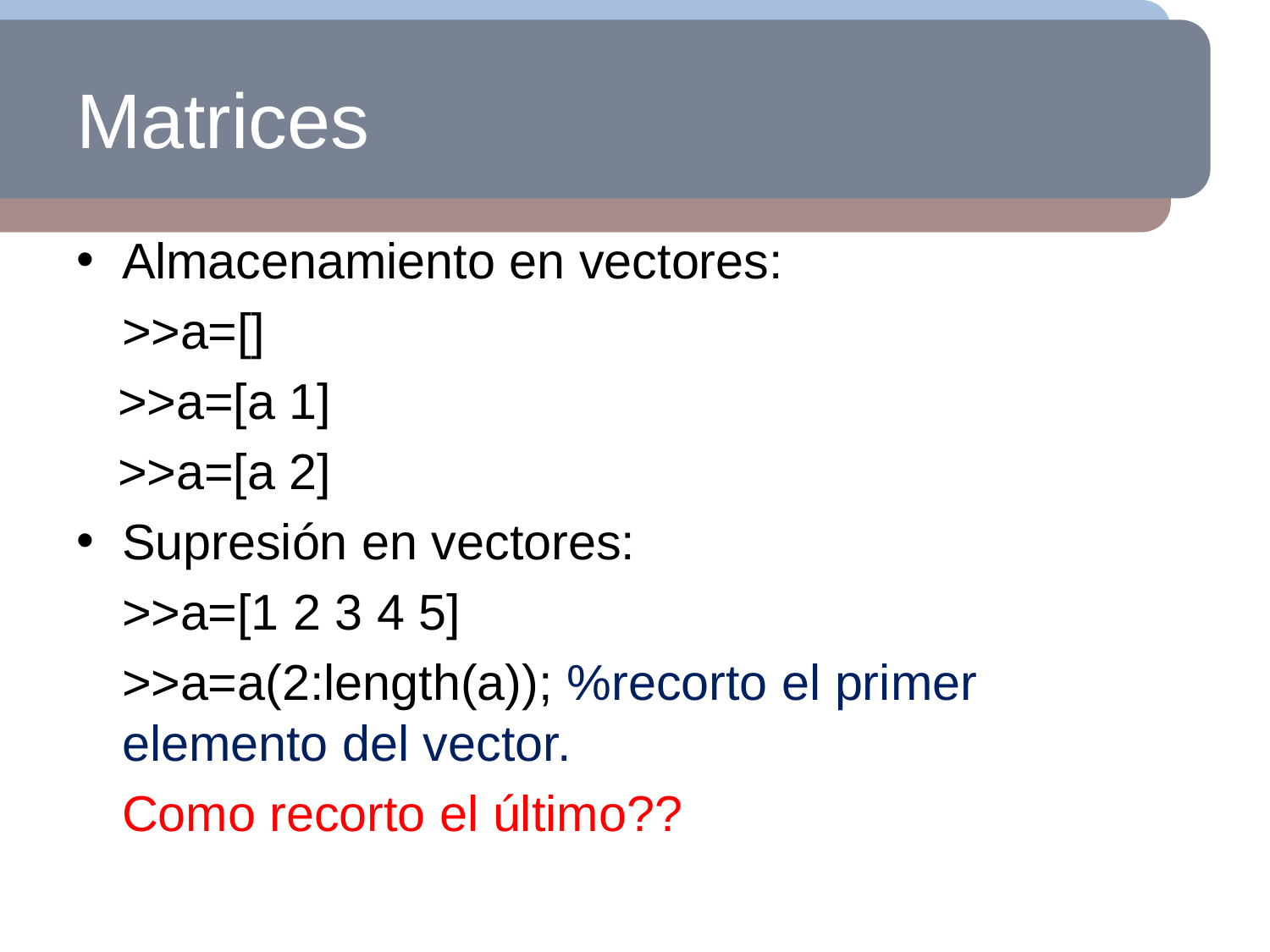

# Matrices
Almacenamiento en vectores:
	>>a=[]
   >>a=[a 1]
   >>a=[a 2]
Supresión en vectores:
	>>a=[1 2 3 4 5]
	>>a=a(2:length(a)); %recorto el primer elemento del vector.
	Como recorto el último??